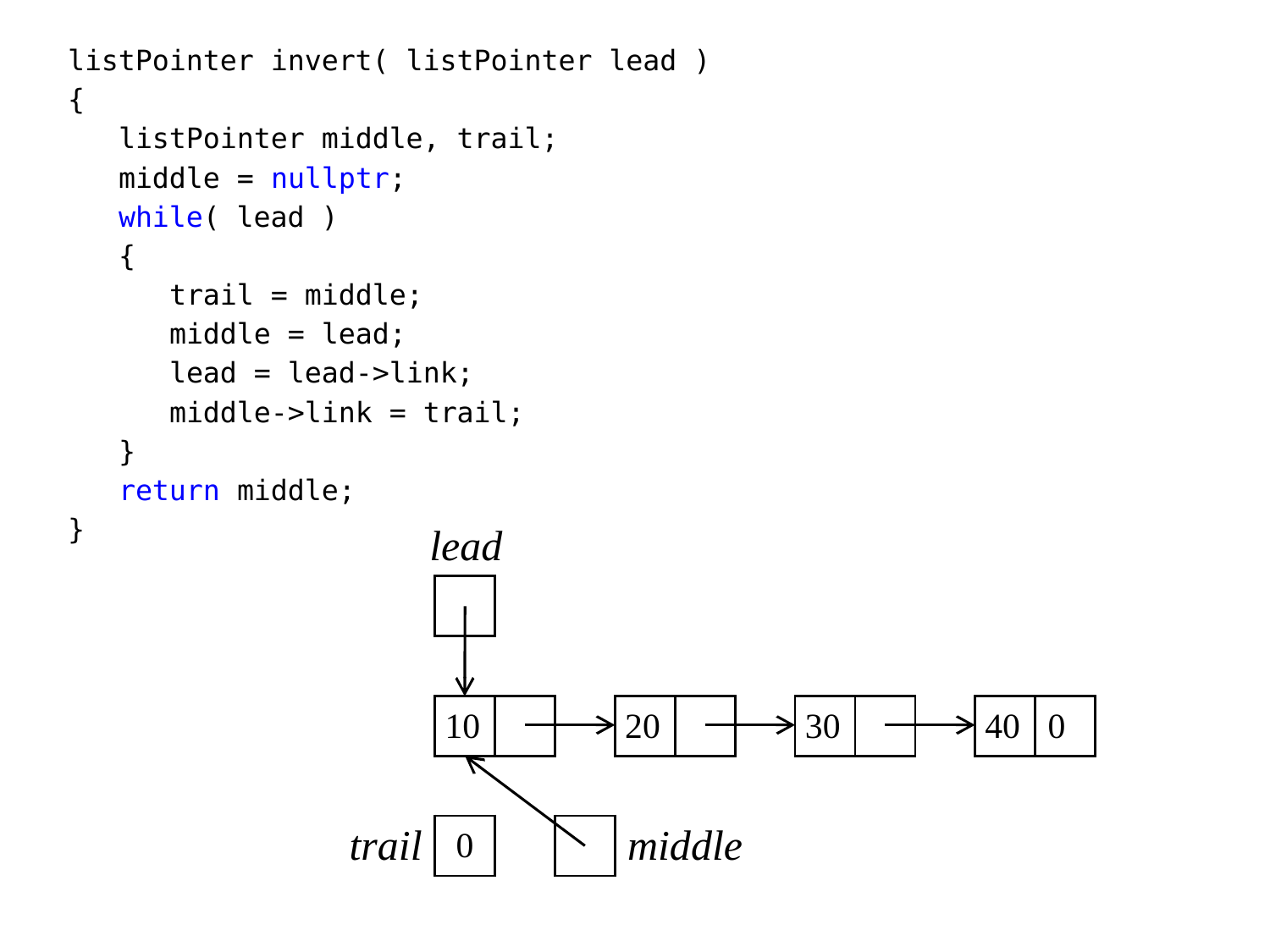

listPointer invert( listPointer lead )
{
   listPointer middle, trail;
   middle = nullptr;
   while( lead )
   {
      trail = middle;
      middle = lead;
      lead = lead->link;
      middle->link = trail;
   }
   return middle;
}
lead
|  |
| --- |
| 10 |  |
| --- | --- |
| 20 |  |
| --- | --- |
| 30 |  |
| --- | --- |
| 40 | 0 |
| --- | --- |
trail
| 0 |
| --- |
|  |
| --- |
middle